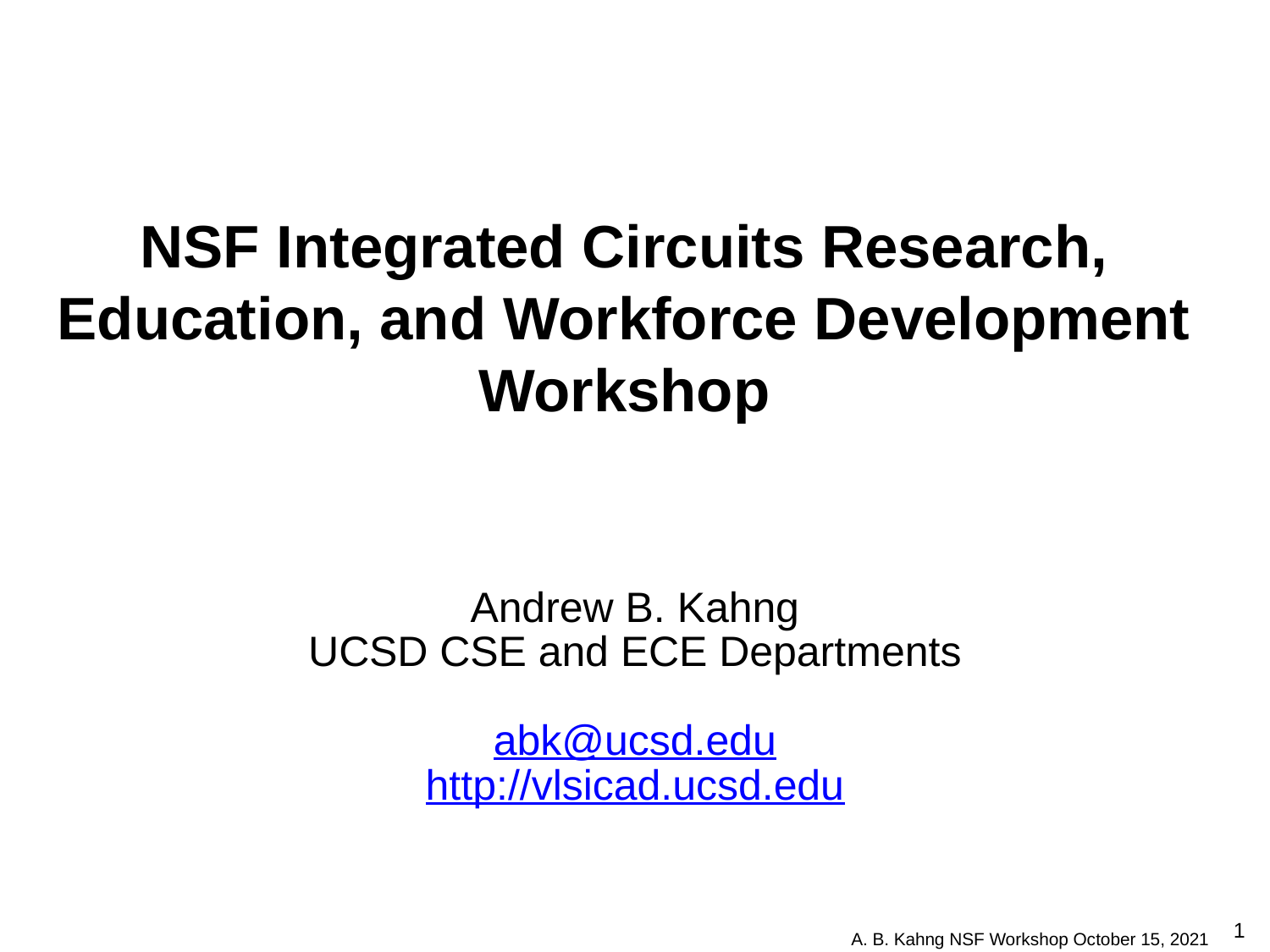

# NSF Integrated Circuits Research, Education, and Workforce Development Workshop
Andrew B. Kahng
UCSD CSE and ECE Departments

abk@ucsd.edu
http://vlsicad.ucsd.edu